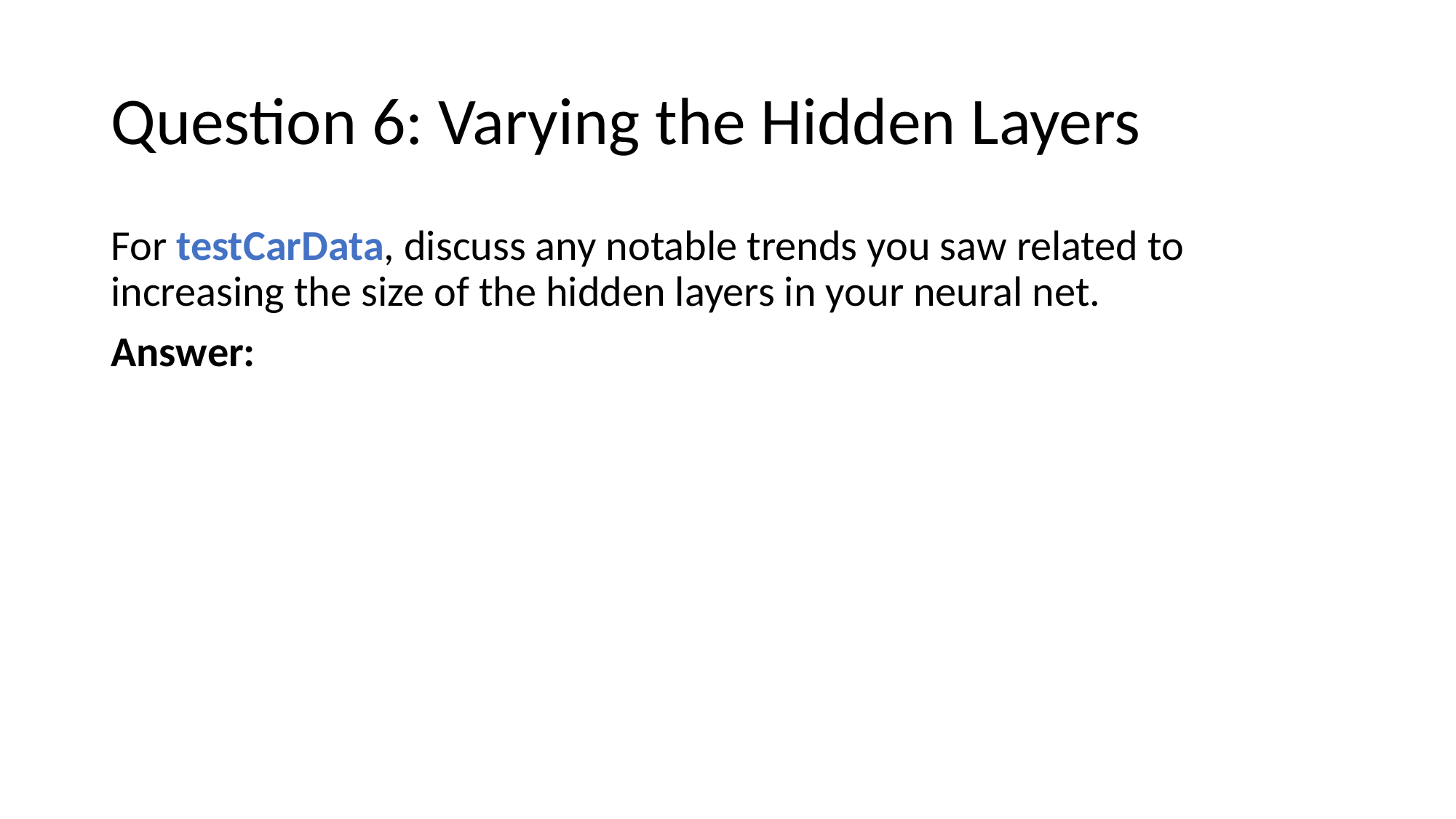

# Question 6: Varying the Hidden Layers
For testCarData, discuss any notable trends you saw related to increasing the size of the hidden layers in your neural net.
Answer: